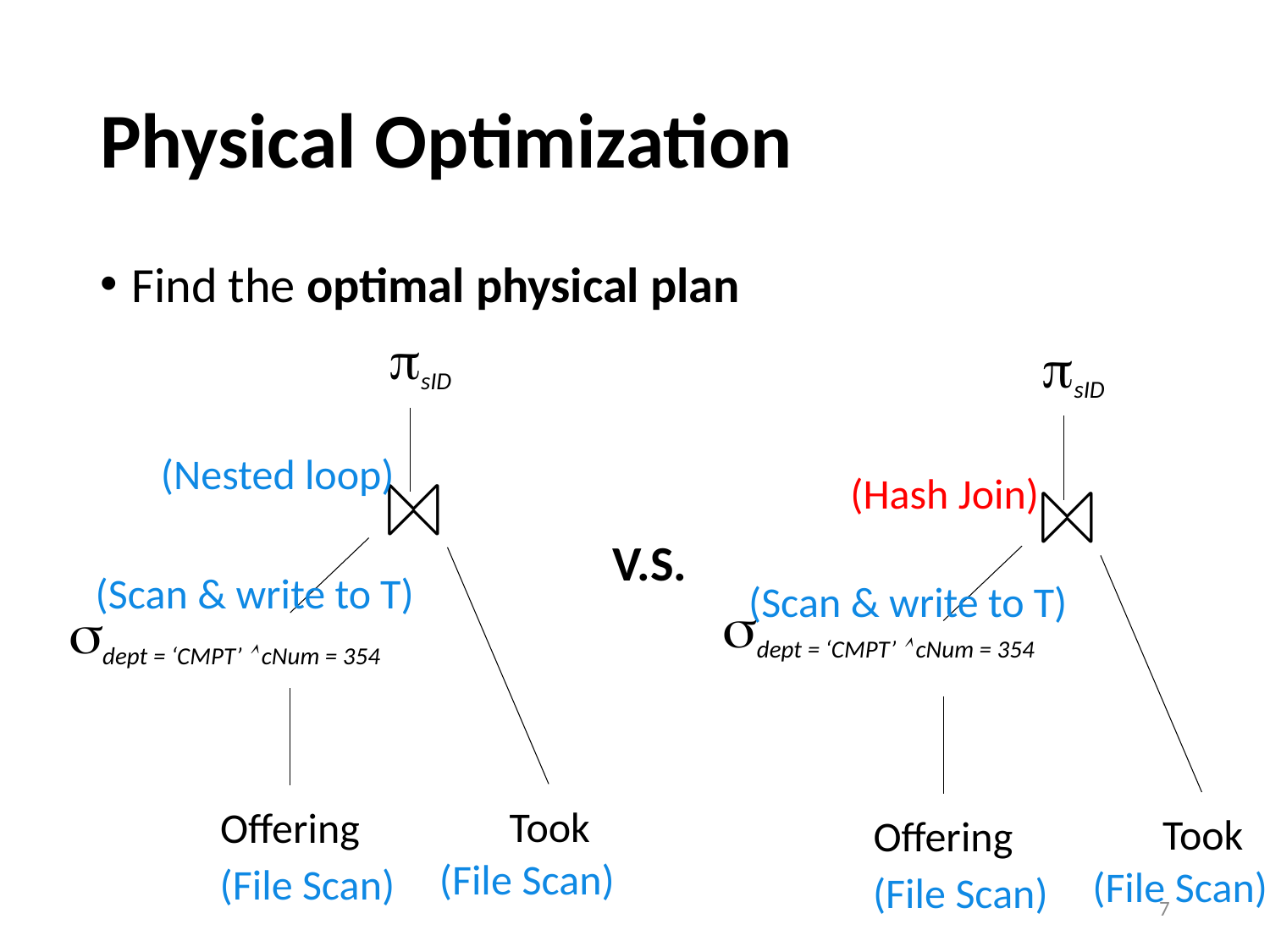

# Physical Optimization
Find the optimal physical plan
πsID
πsID
(Nested loop)
⨝
(Hash Join)
⨝
V.S.
(Scan & write to T)
(Scan & write to T)
σdept = ‘CMPT’ ∧ cNum = 354
σdept = ‘CMPT’ ∧ cNum = 354
Took
Offering
Took
Offering
(File Scan)
(File Scan)
(File Scan)
(File Scan)
7